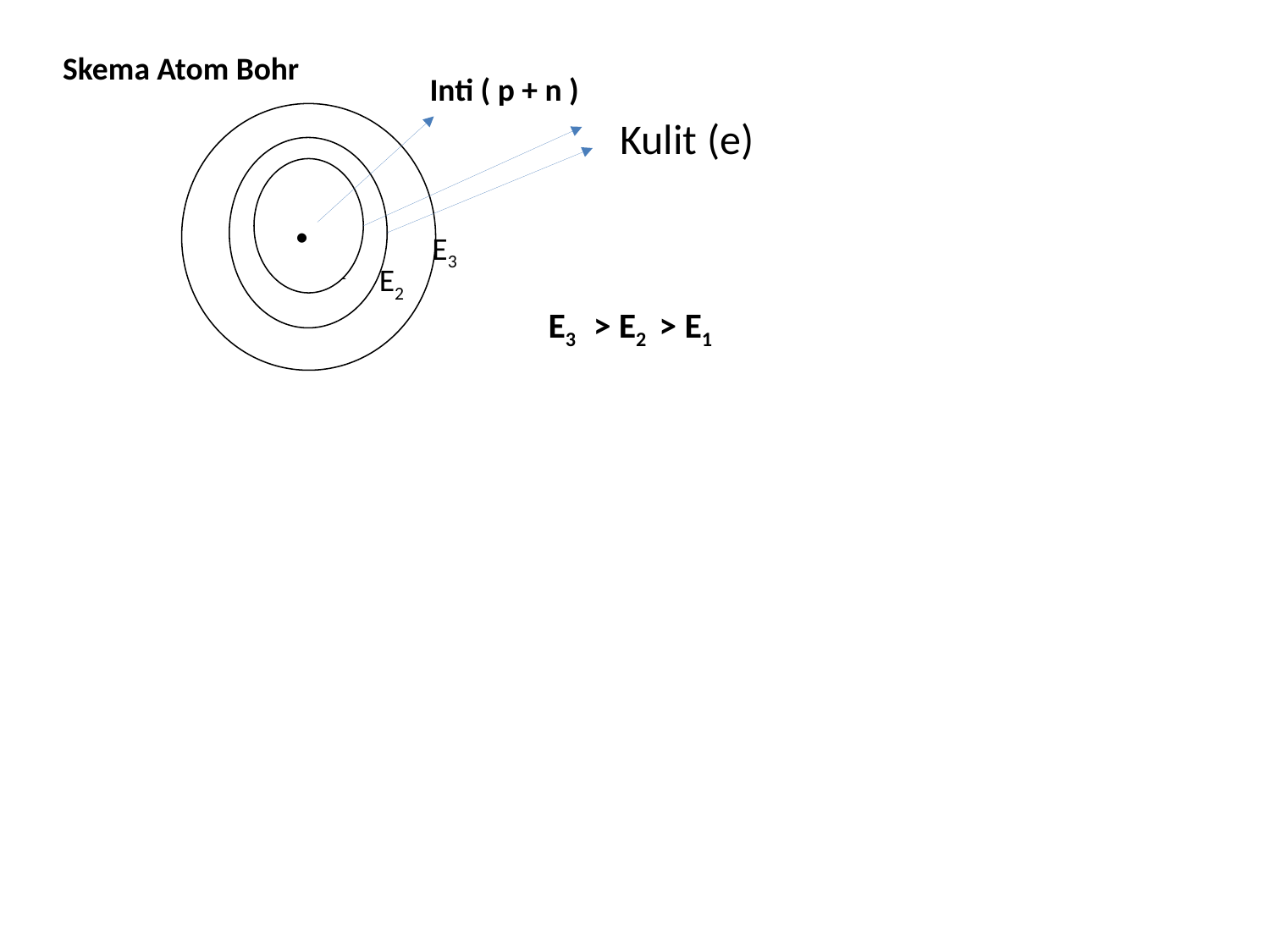

Skema Atom Bohr
Inti ( p + n )

Kulit (e)

                E1

.
E3

E2
E3   > E2  > E1